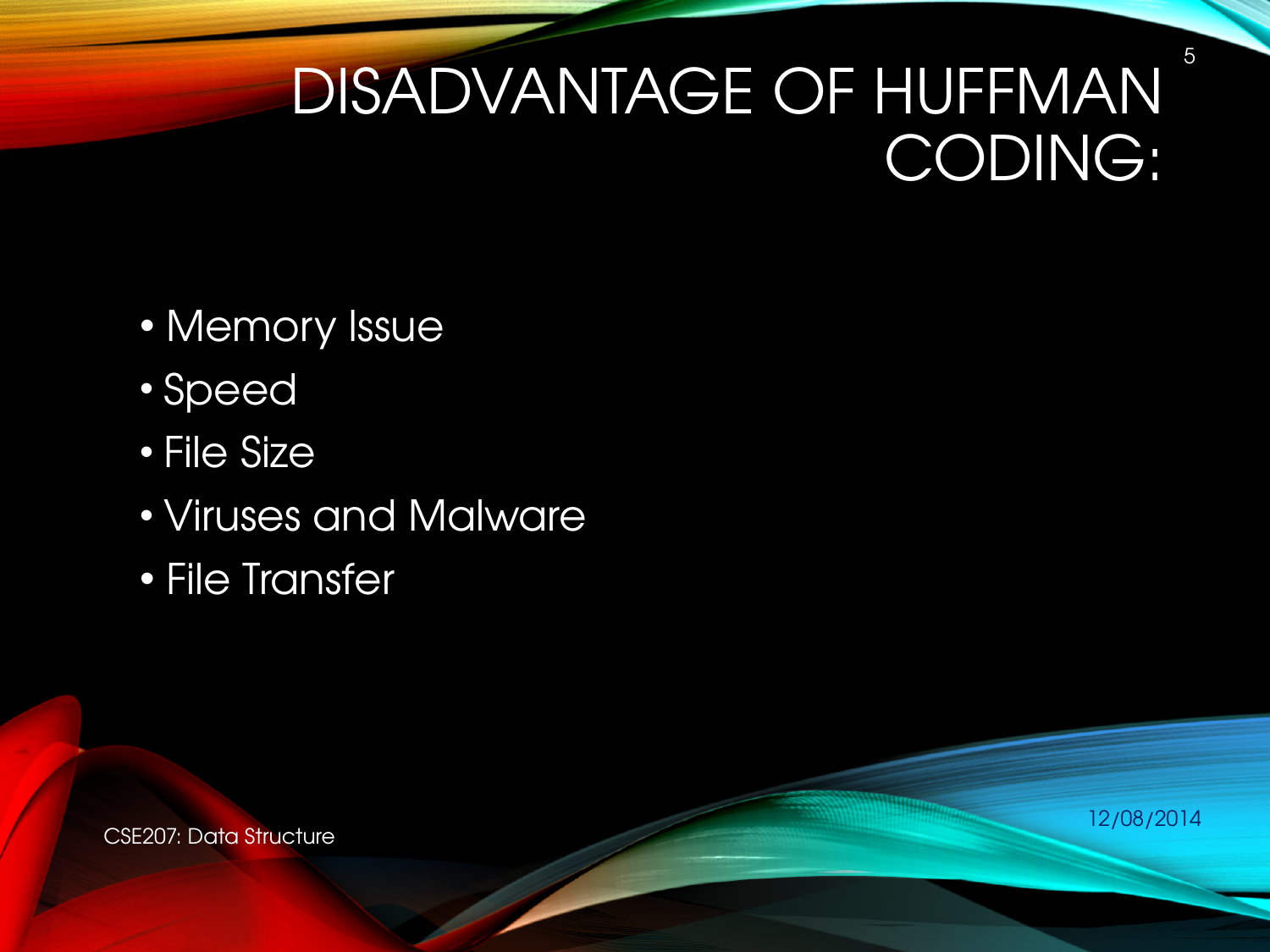

5
# disadvantage of Huffman coding:
 Memory Issue
 Speed
 File Size
 Viruses and Malware
 File Transfer
12/08/2014
CSE207: Data Structure